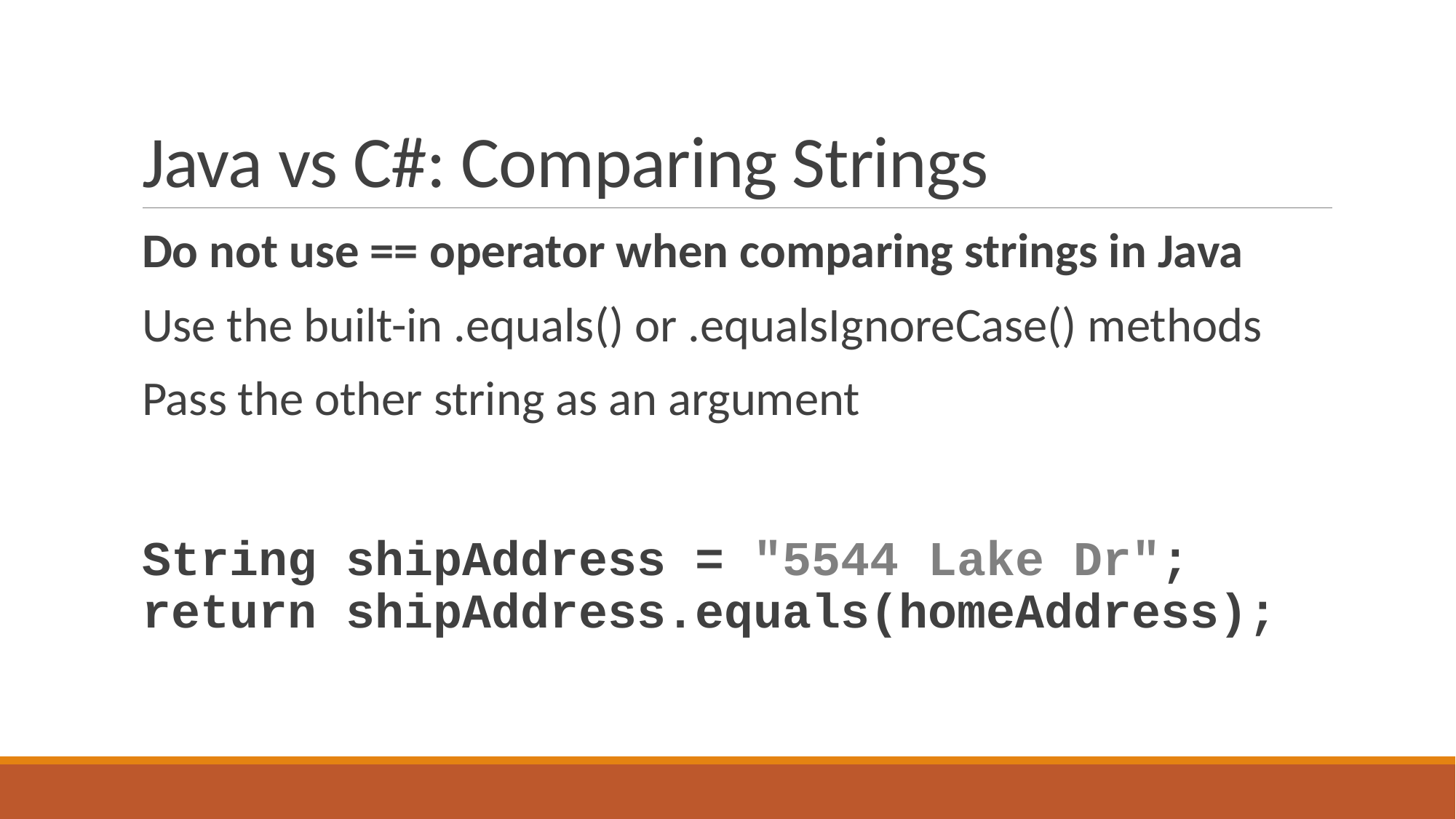

# Java vs C#: Comparing Strings
Do not use == operator when comparing strings in Java
Use the built-in .equals() or .equalsIgnoreCase() methods
Pass the other string as an argument

String shipAddress = "5544 Lake Dr";
return shipAddress.equals(homeAddress);